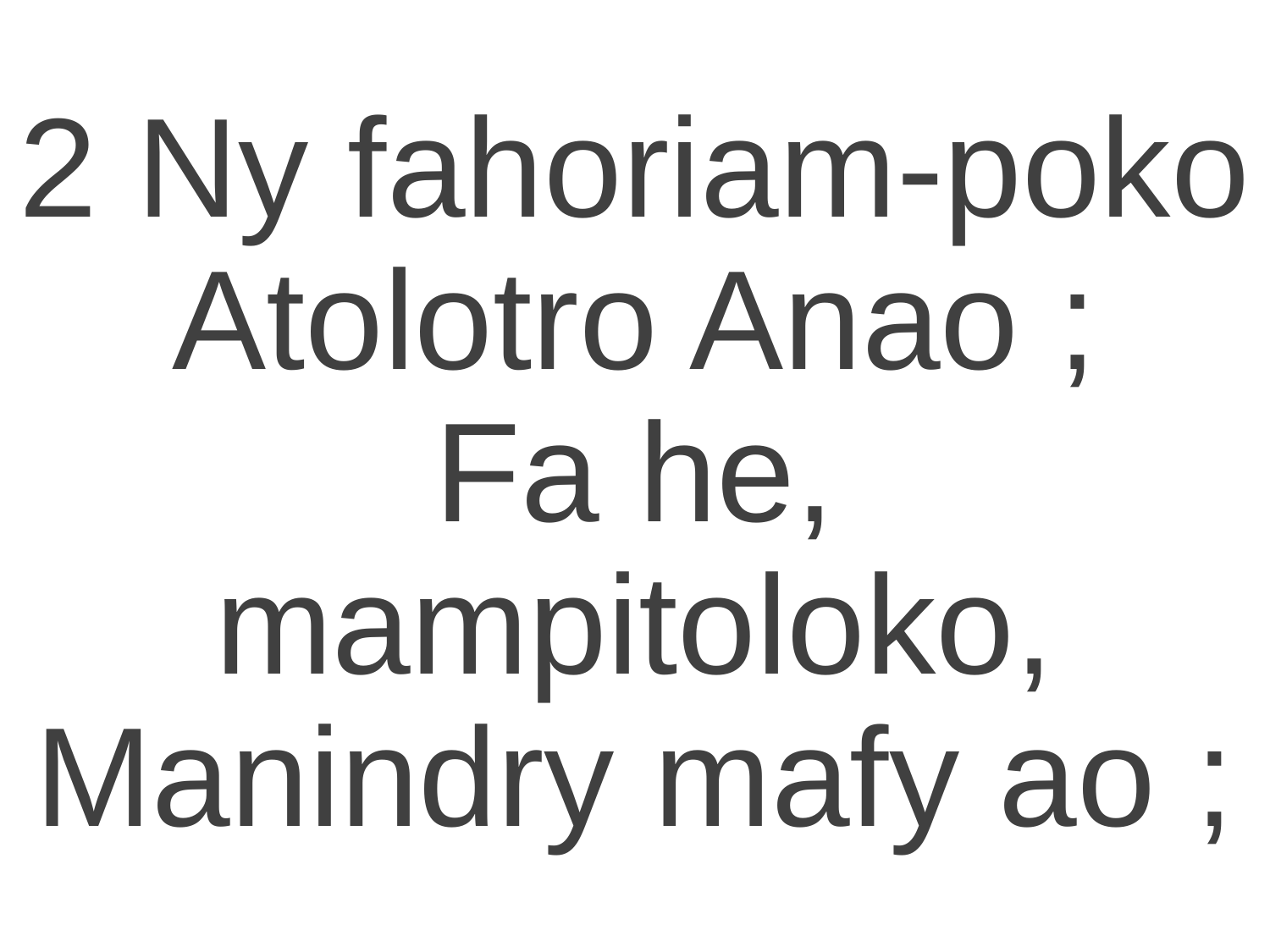

2 Ny fahoriam-poko
Atolotro Anao ;
Fa he, mampitoloko,
Manindry mafy ao ;